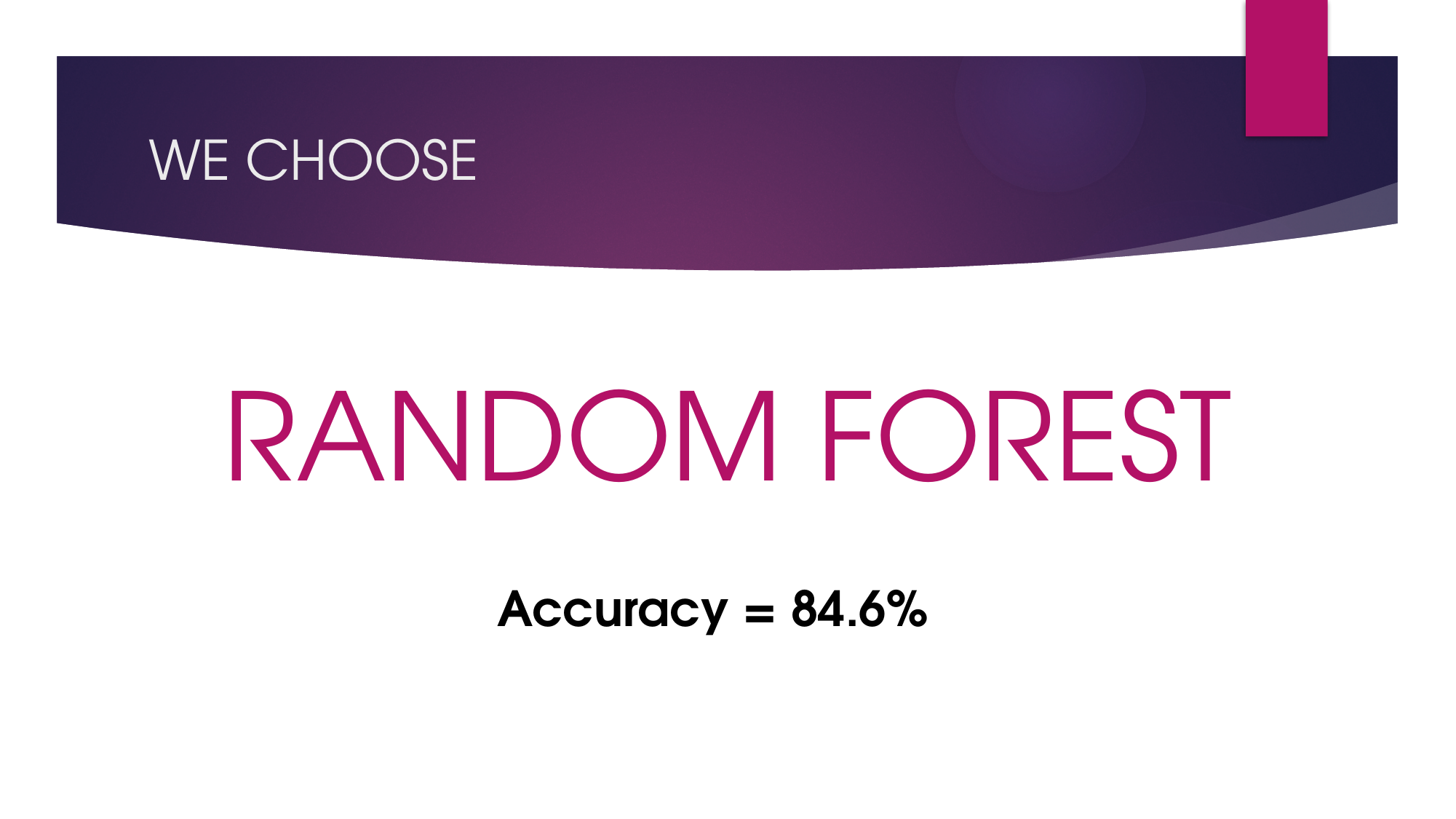

# WE CHOOSE
RANDOM FOREST
Accuracy = 84.6%